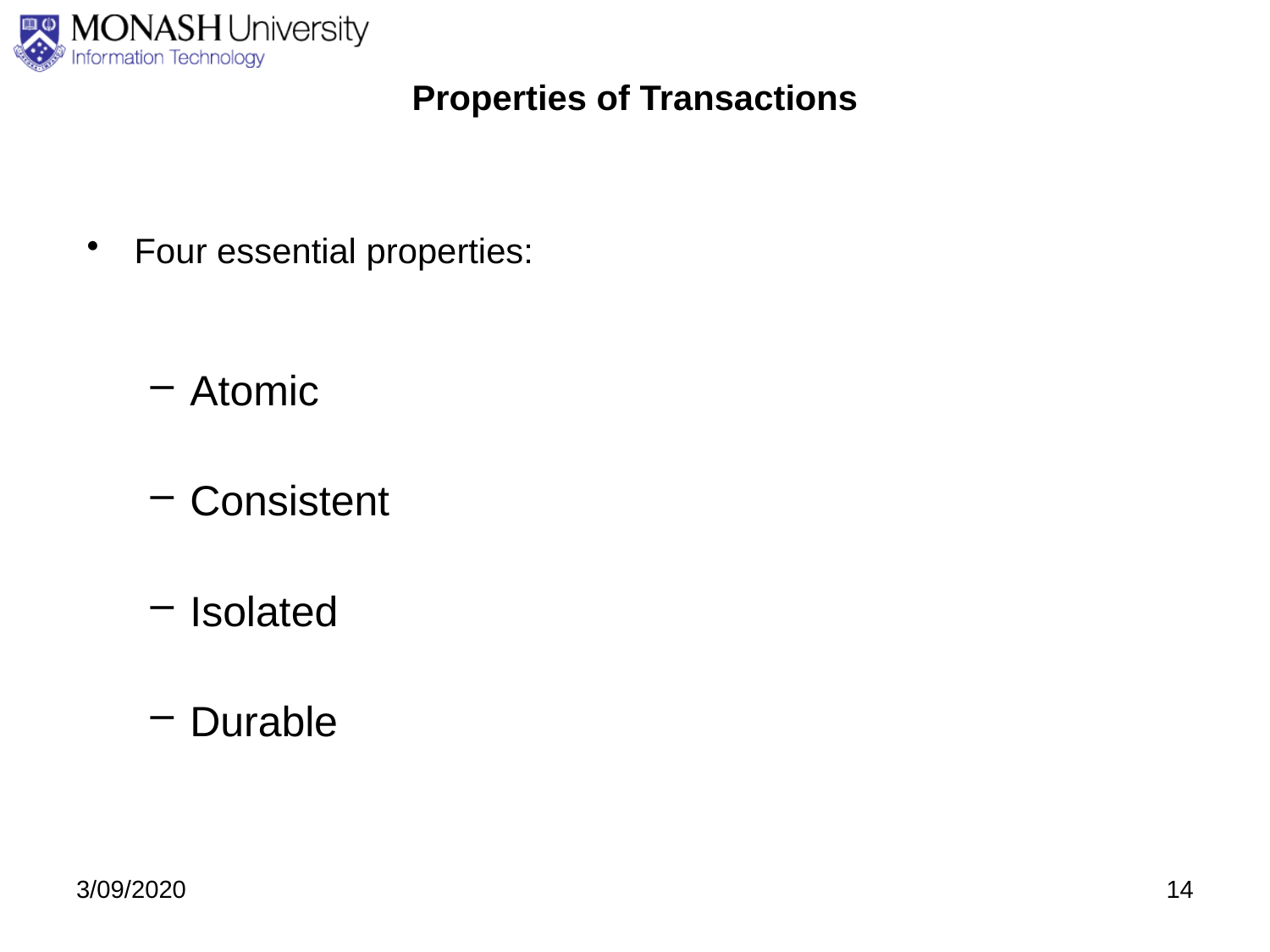

# Properties of Transactions
Four essential properties:
Atomic
Consistent
Isolated
Durable
3/09/2020
14